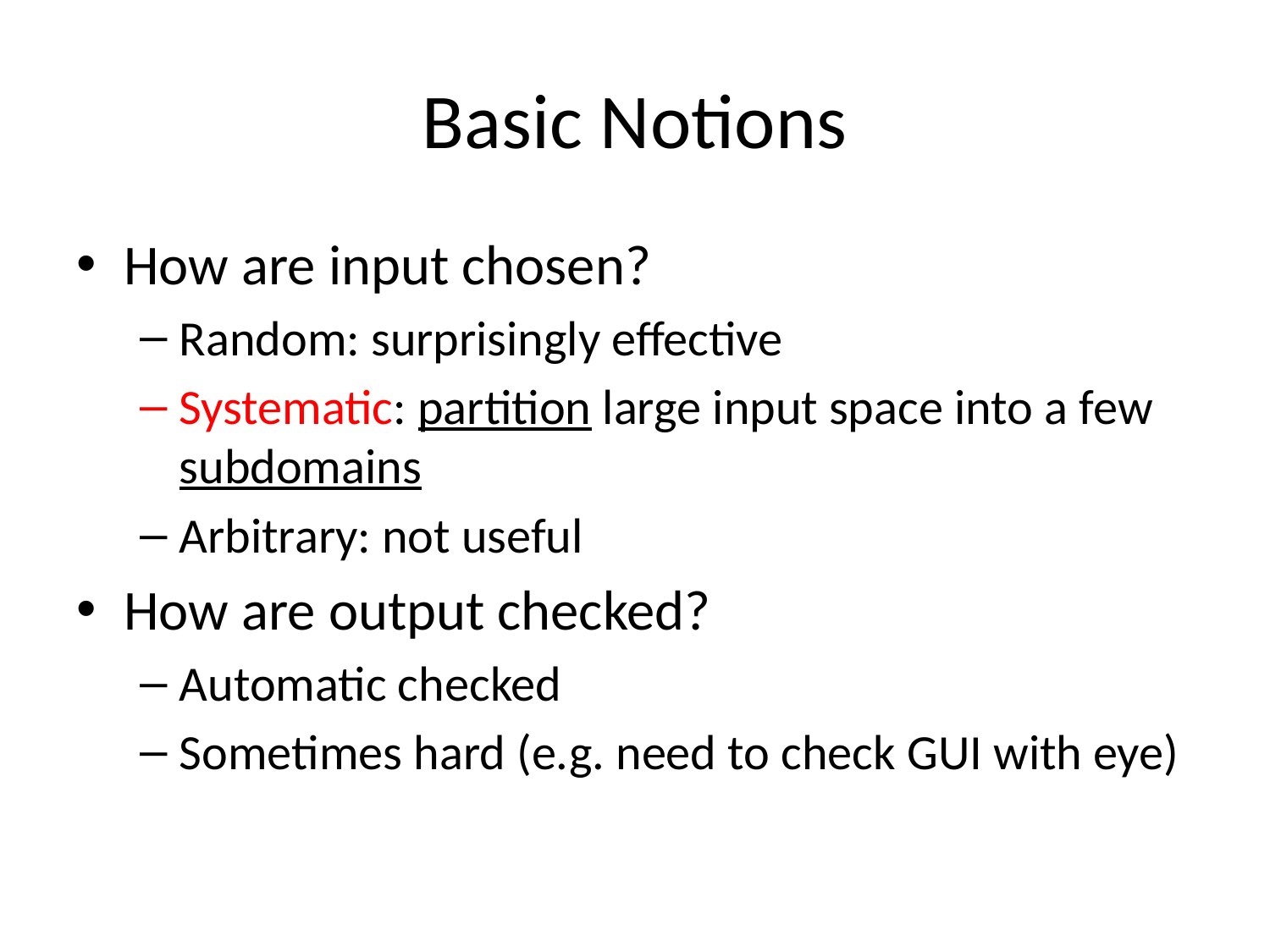

# Basic Notions
How are input chosen?
Random: surprisingly effective
Systematic: partition large input space into a few subdomains
Arbitrary: not useful
How are output checked?
Automatic checked
Sometimes hard (e.g. need to check GUI with eye)